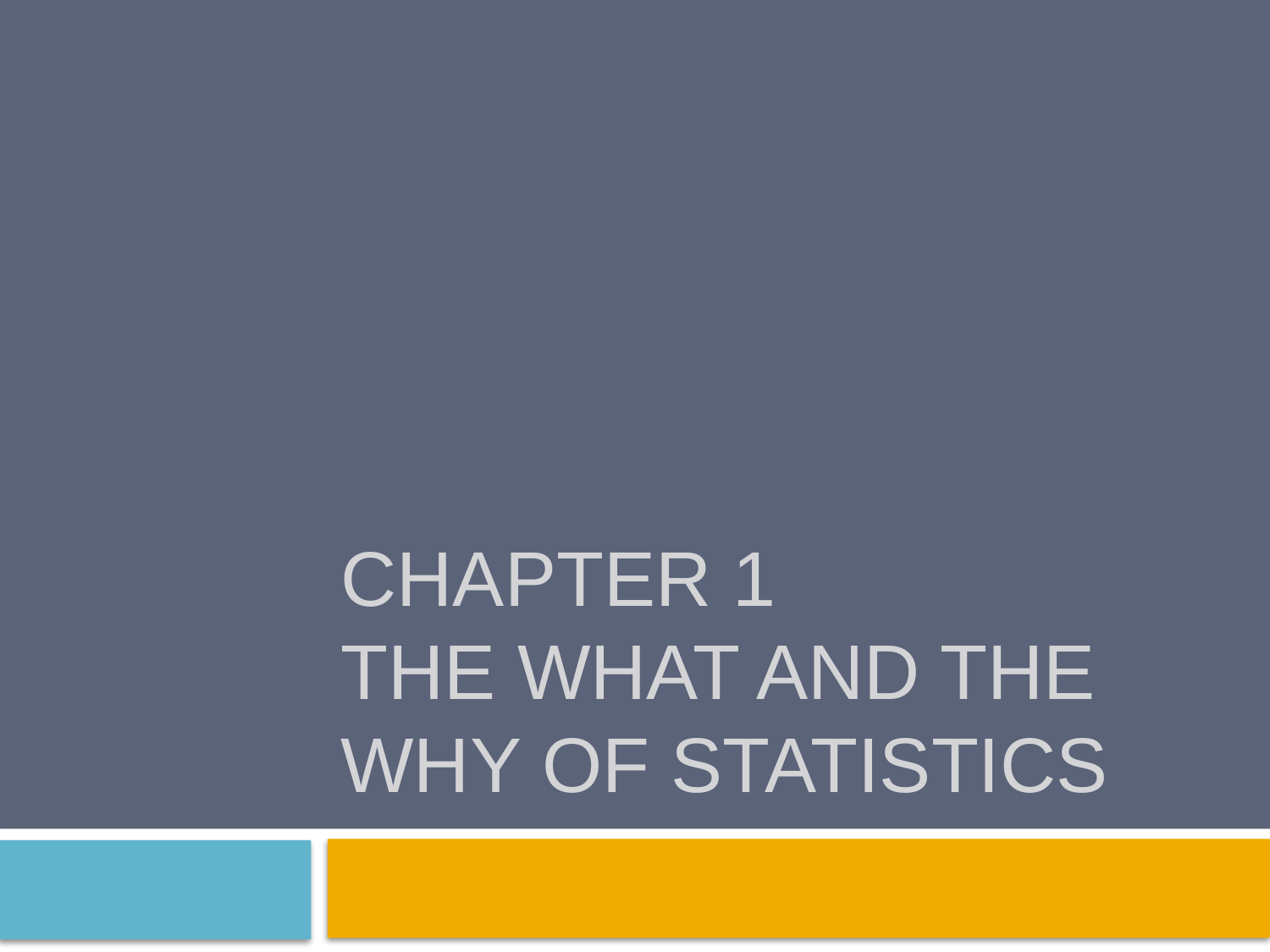

# Chapter 1 The What and the Why of Statistics